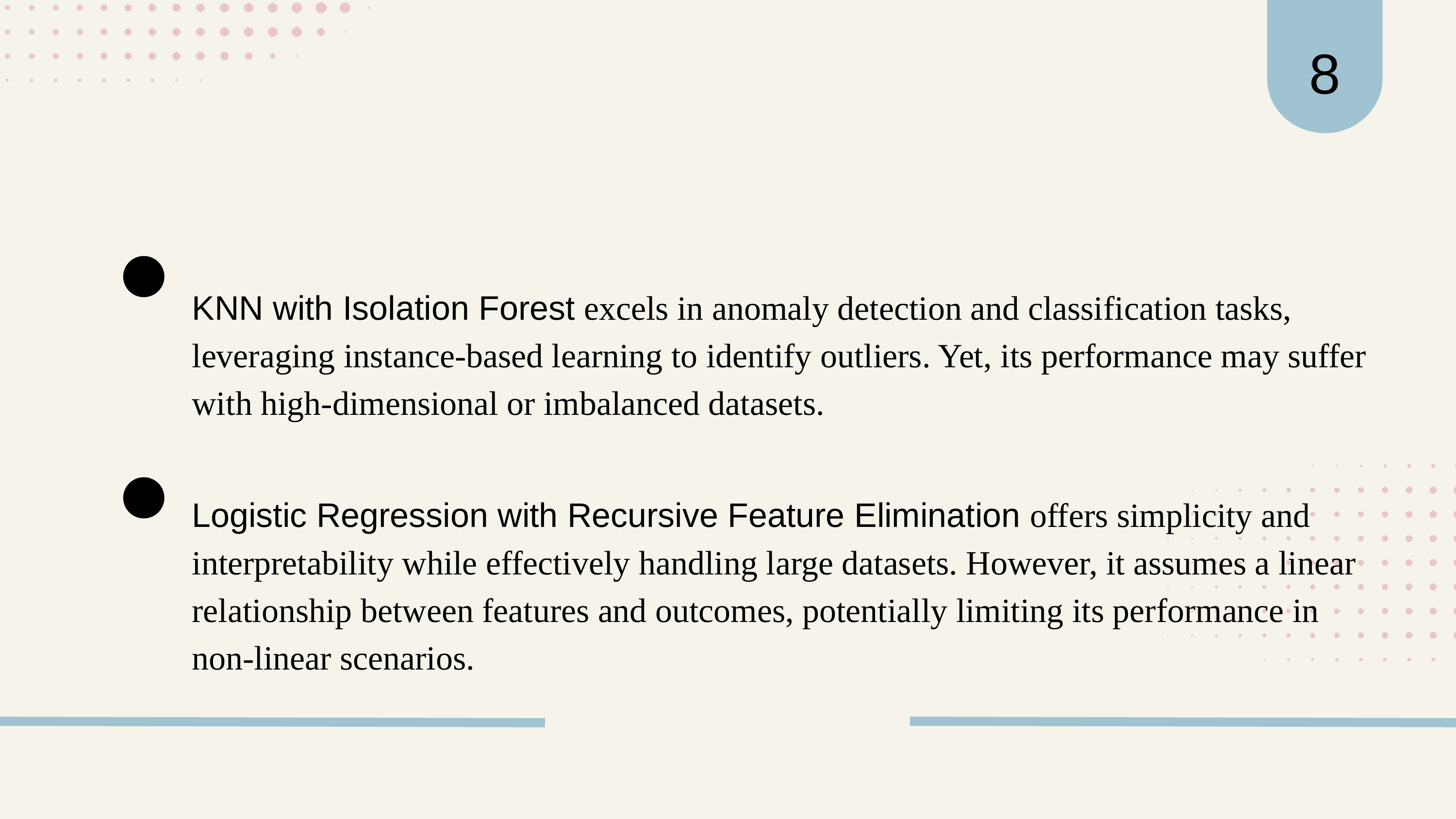

8

KNN with Isolation Forest excels in anomaly detection and classification tasks, leveraging instance-based learning to identify outliers. Yet, its performance may suffer with high-dimensional or imbalanced datasets.

Logistic Regression with Recursive Feature Elimination offers simplicity and interpretability while effectively handling large datasets. However, it assumes a linear relationship between features and outcomes, potentially limiting its performance in non-linear scenarios.